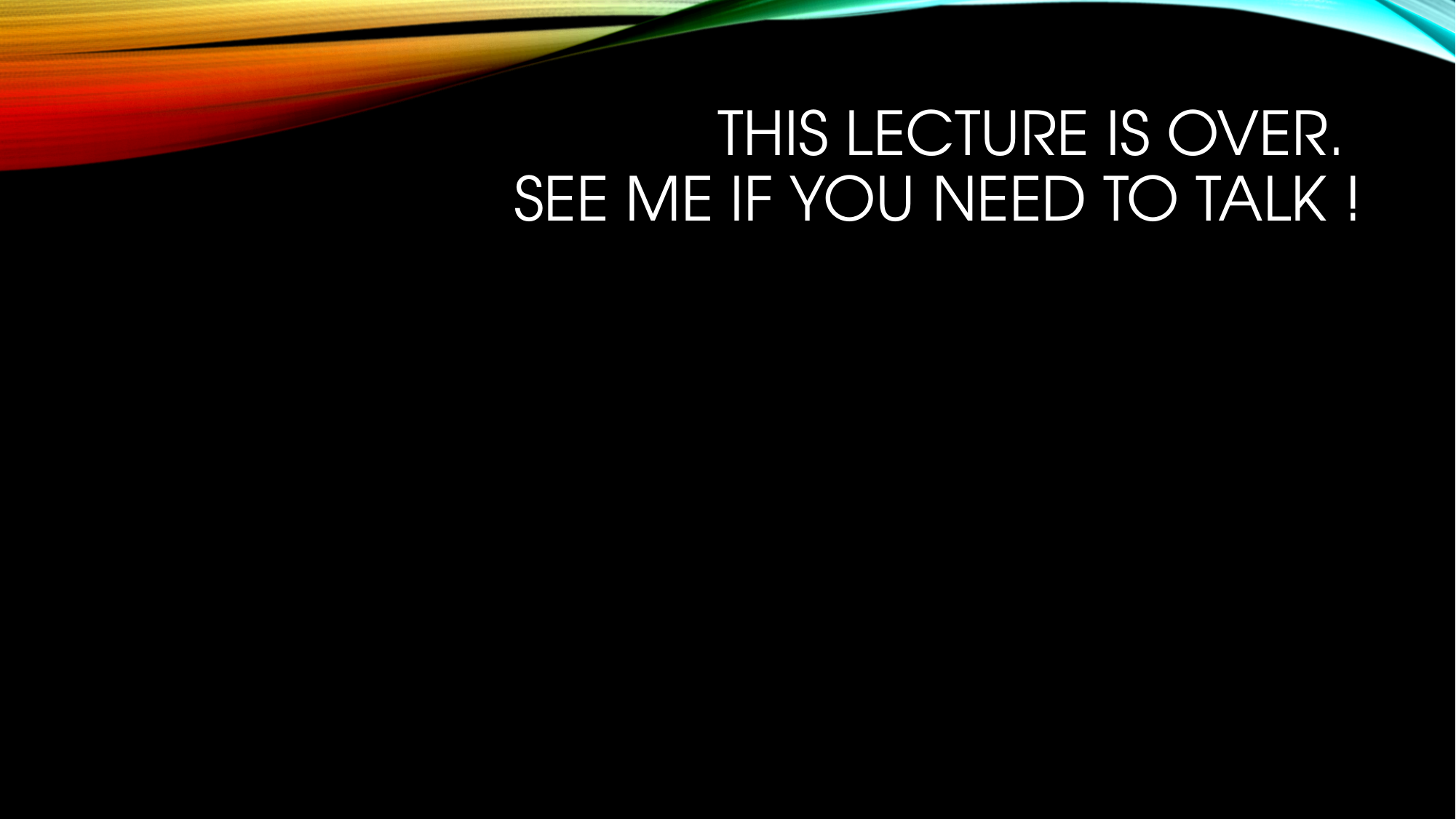

# This lecture is over. See me if you need to talk !